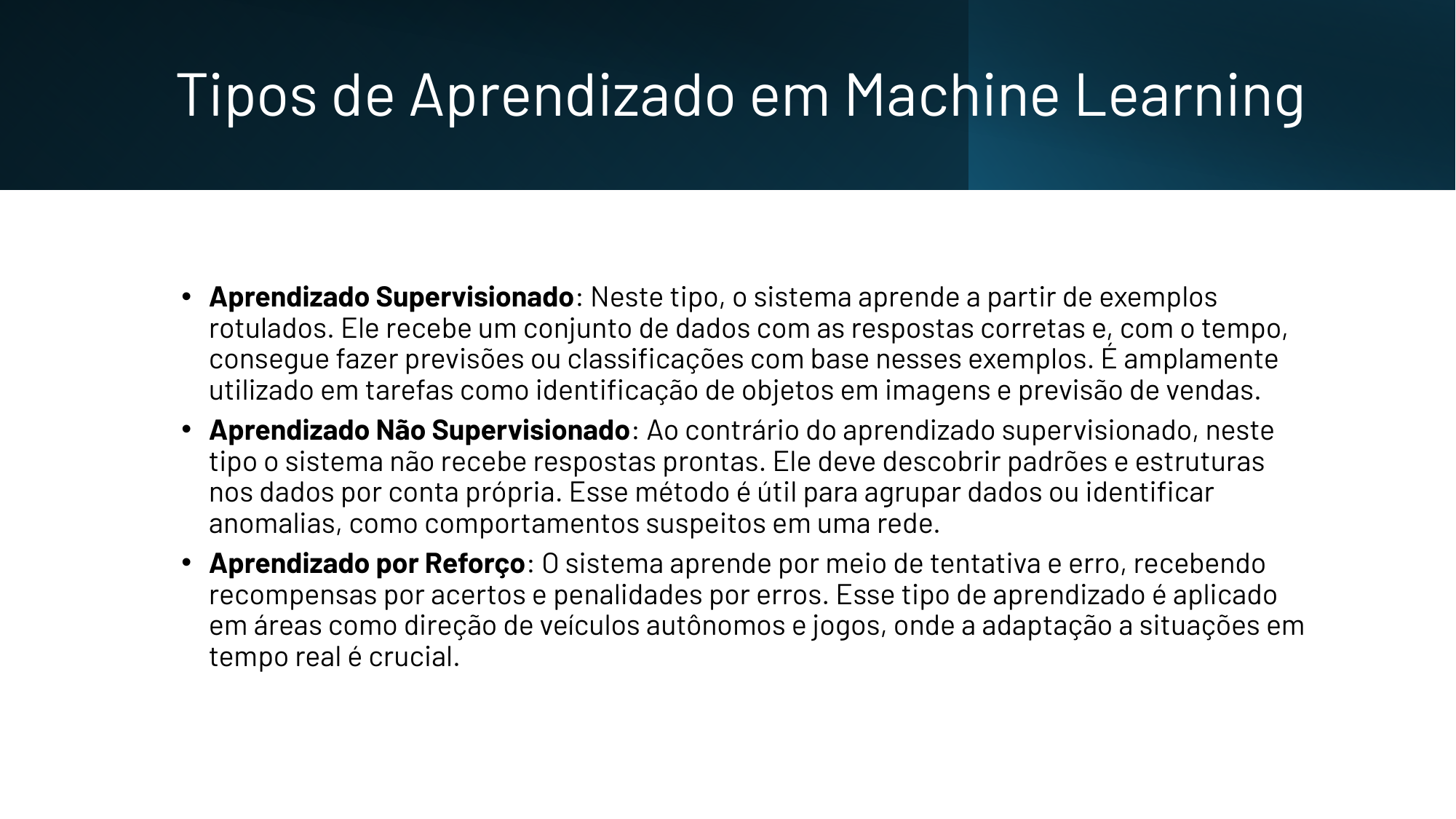

# Tipos de Aprendizado em Machine Learning
Aprendizado Supervisionado: Neste tipo, o sistema aprende a partir de exemplos rotulados. Ele recebe um conjunto de dados com as respostas corretas e, com o tempo, consegue fazer previsões ou classificações com base nesses exemplos. É amplamente utilizado em tarefas como identificação de objetos em imagens e previsão de vendas.
Aprendizado Não Supervisionado: Ao contrário do aprendizado supervisionado, neste tipo o sistema não recebe respostas prontas. Ele deve descobrir padrões e estruturas nos dados por conta própria. Esse método é útil para agrupar dados ou identificar anomalias, como comportamentos suspeitos em uma rede.
Aprendizado por Reforço: O sistema aprende por meio de tentativa e erro, recebendo recompensas por acertos e penalidades por erros. Esse tipo de aprendizado é aplicado em áreas como direção de veículos autônomos e jogos, onde a adaptação a situações em tempo real é crucial.